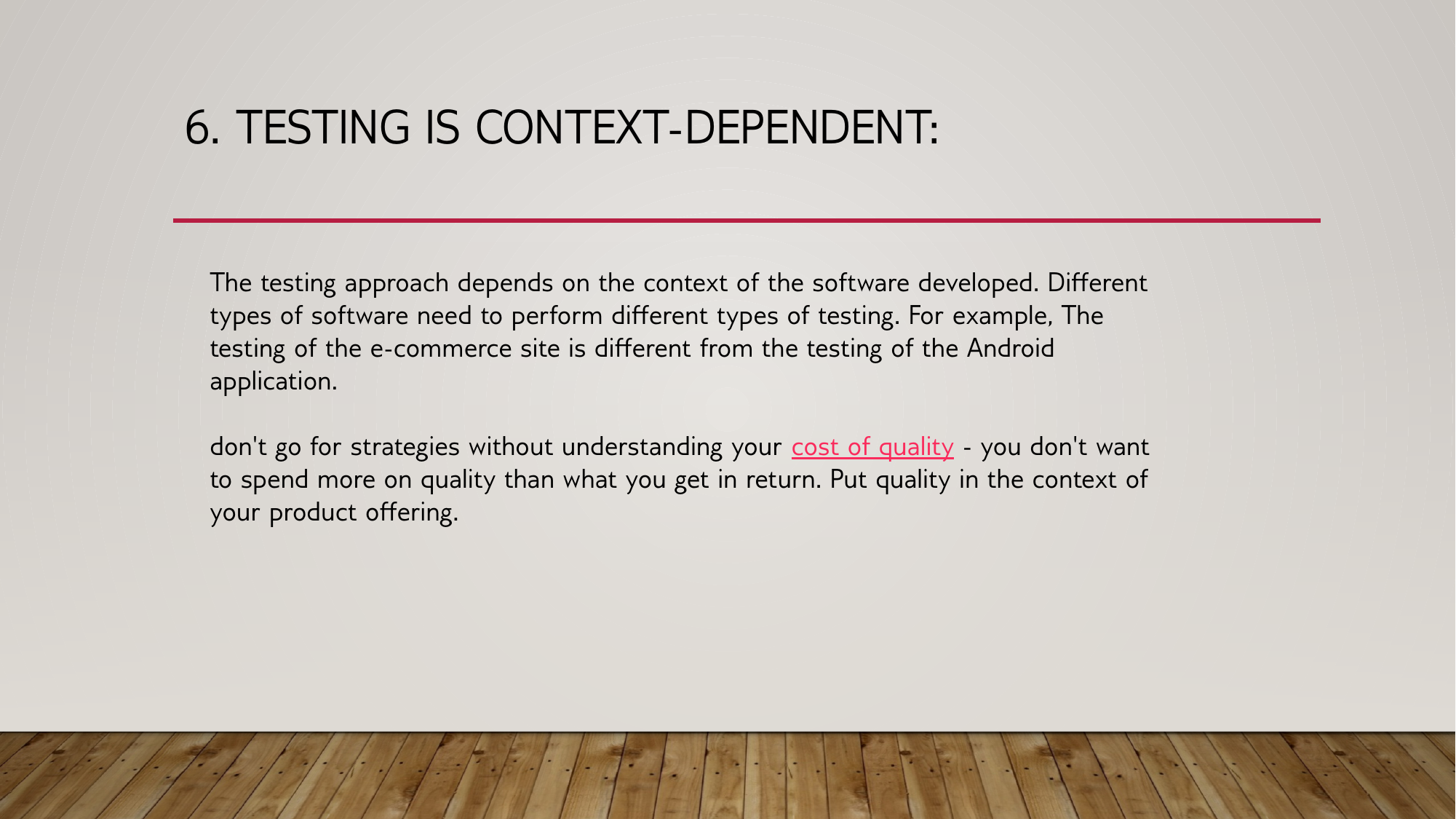

# 6. Testing is context-dependent:
The testing approach depends on the context of the software developed. Different types of software need to perform different types of testing. For example, The testing of the e-commerce site is different from the testing of the Android application.

don't go for strategies without understanding your cost of quality - you don't want to spend more on quality than what you get in return. Put quality in the context of your product offering.